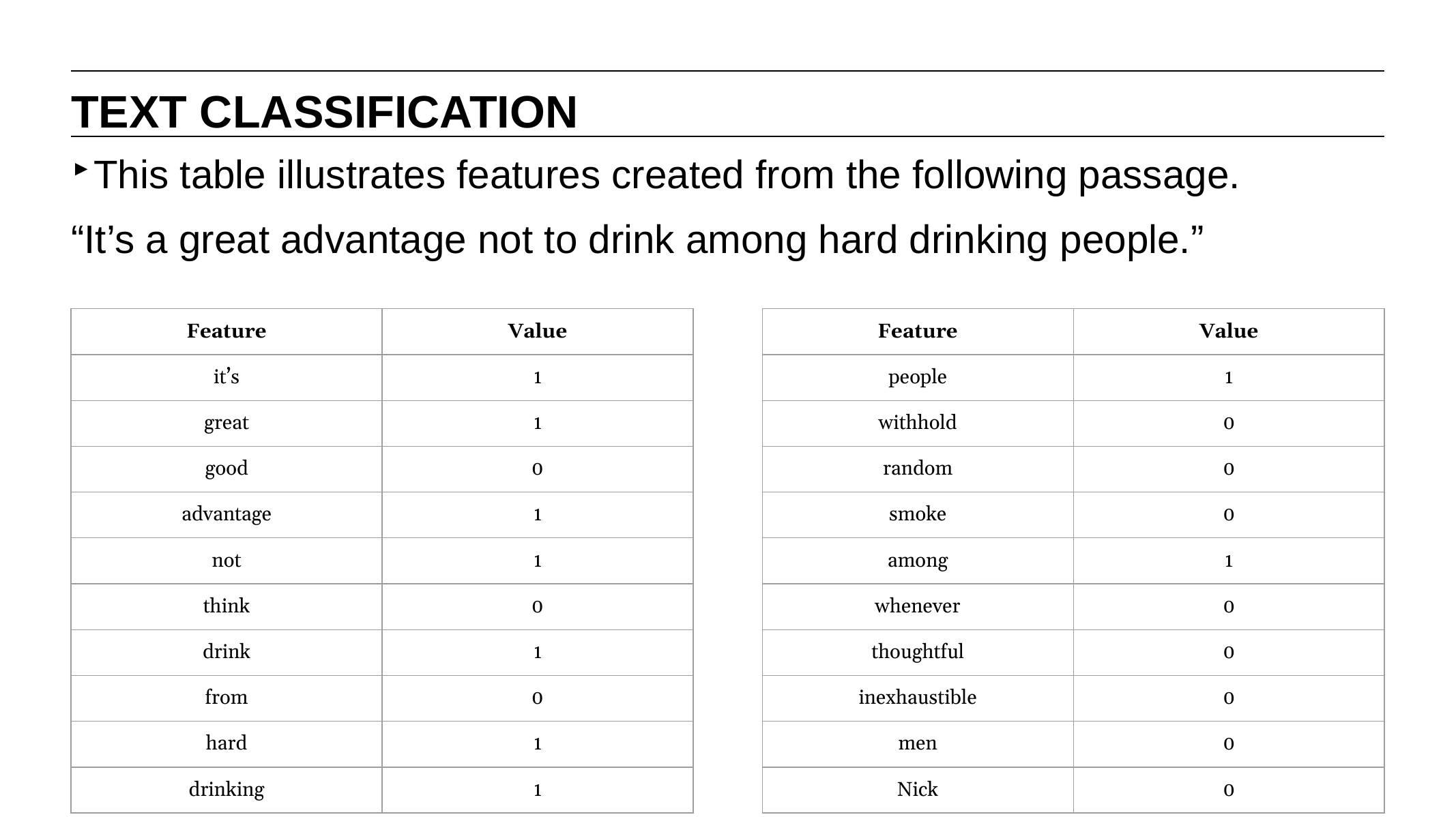

TEXT CLASSIFICATION

This table illustrates features created from the following passage.

“It’s a great advantage not to drink among hard drinking people.”

| Feature | Value |
| --- | --- |
| it’s | 1 |
| great | 1 |
| good | 0 |
| advantage | 1 |
| not | 1 |
| think | 0 |
| drink | 1 |
| from | 0 |
| hard | 1 |
| drinking | 1 |
| Feature | Value |
| --- | --- |
| people | 1 |
| withhold | 0 |
| random | 0 |
| smoke | 0 |
| among | 1 |
| whenever | 0 |
| thoughtful | 0 |
| inexhaustible | 0 |
| men | 0 |
| Nick | 0 |